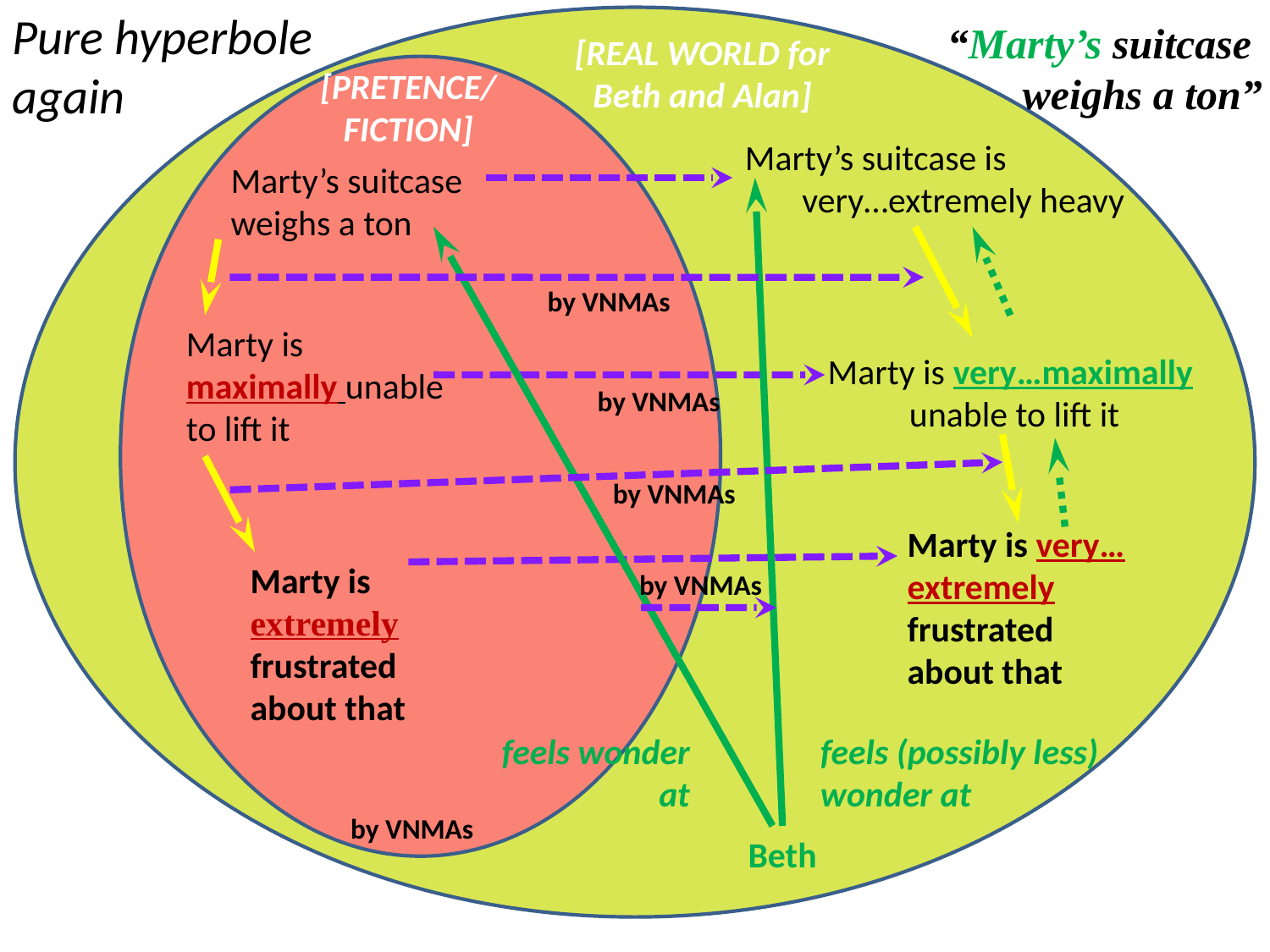

Pure hyperbole again

“Marty’s suitcase
weighs a ton”
[REAL WORLD for Beth and Alan]

[PRETENCE/
FICTION]
Marty’s suitcase is
very…extremely heavy
Marty’s suitcase weighs a ton

by VNMAs
Marty is maximally unable to lift it
Marty is very…maximally
 unable to lift it

by VNMAs

by VNMAs
Marty is very…extremely frustrated
about that
Marty is
extremely frustrated
about that

by VNMAs

feels wonder
 at
feels (possibly less) wonder at
by VNMAs
Beth